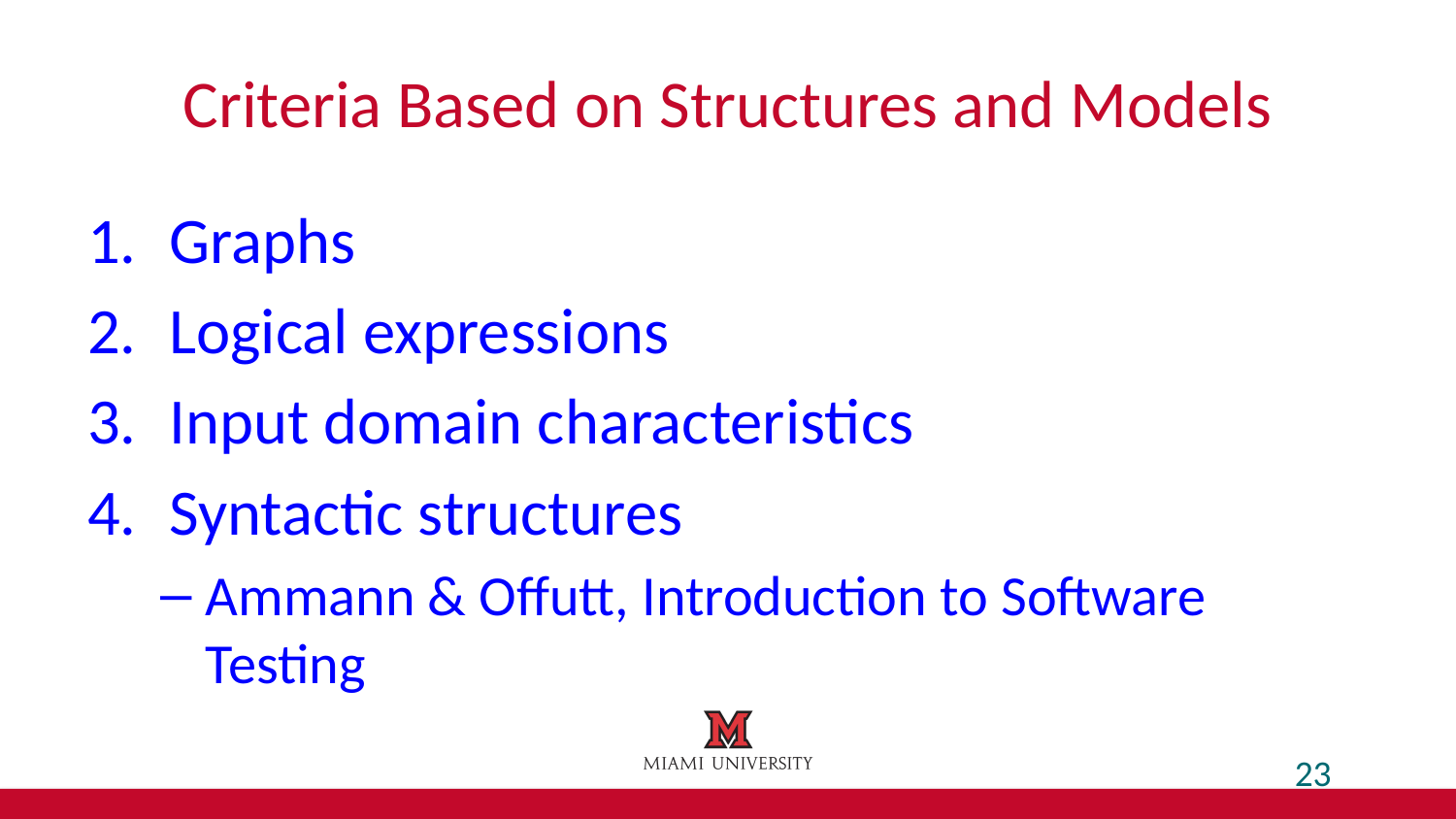

# Criteria Based on Structures and Models
Graphs
Logical expressions
Input domain characteristics
Syntactic structures
Ammann & Offutt, Introduction to Software Testing
23